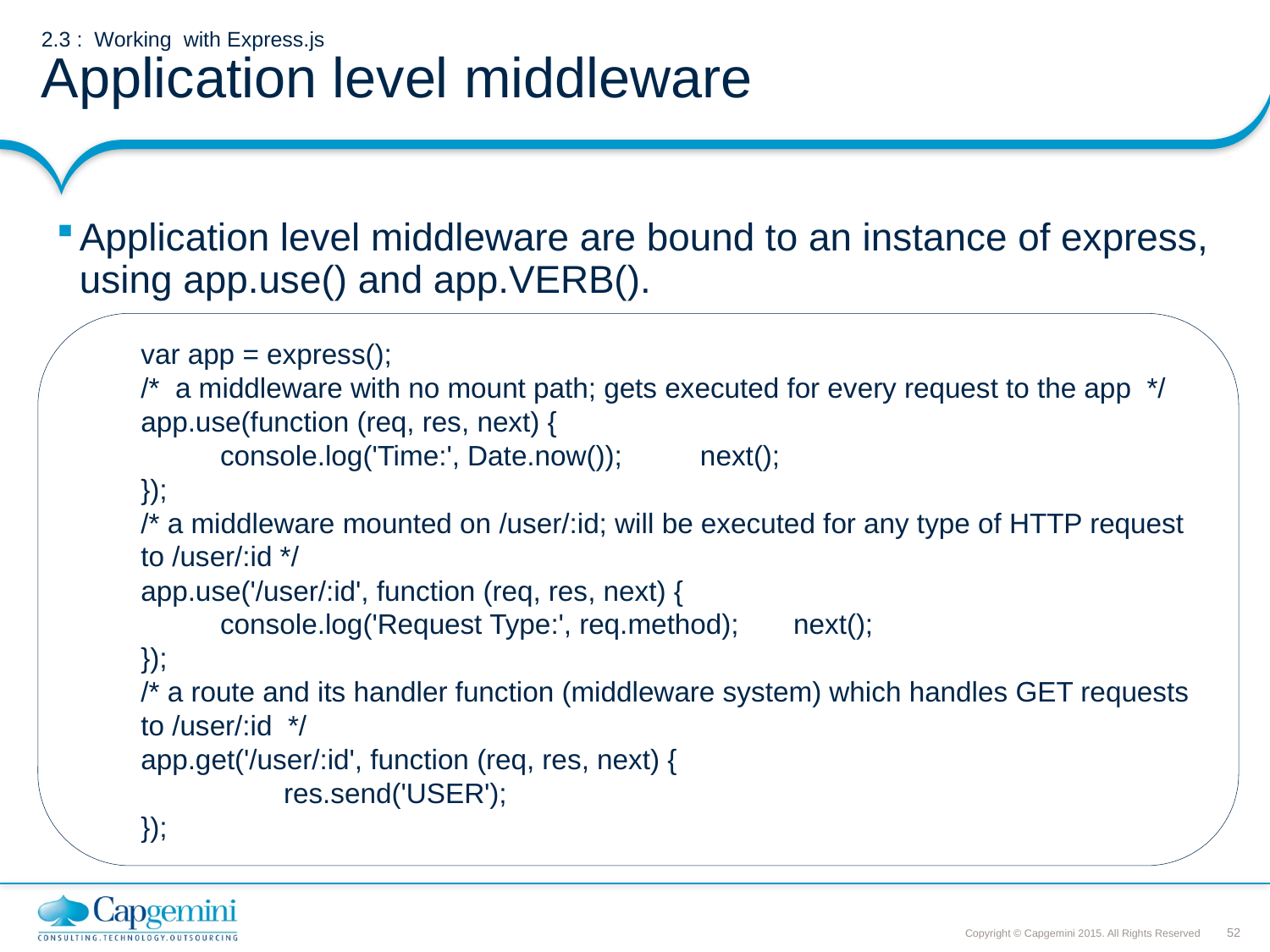

# 2.3 :  Working  with Express.js Application level middleware
Application level middleware are bound to an instance of express, using app.use() and app.VERB().

var app = express();
/*  a middleware with no mount path; gets executed for every request to the app  */
app.use(function (req, res, next) {
  console.log('Time:', Date.now());          next();
});
/* a middleware mounted on /user/:id; will be executed for any type of HTTP request to /user/:id */
app.use('/user/:id', function (req, res, next) {
  console.log('Request Type:', req.method);       next();
});
/* a route and its handler function (middleware system) which handles GET requests to /user/:id  */
app.get('/user/:id', function (req, res, next) {
	  res.send('USER');
});